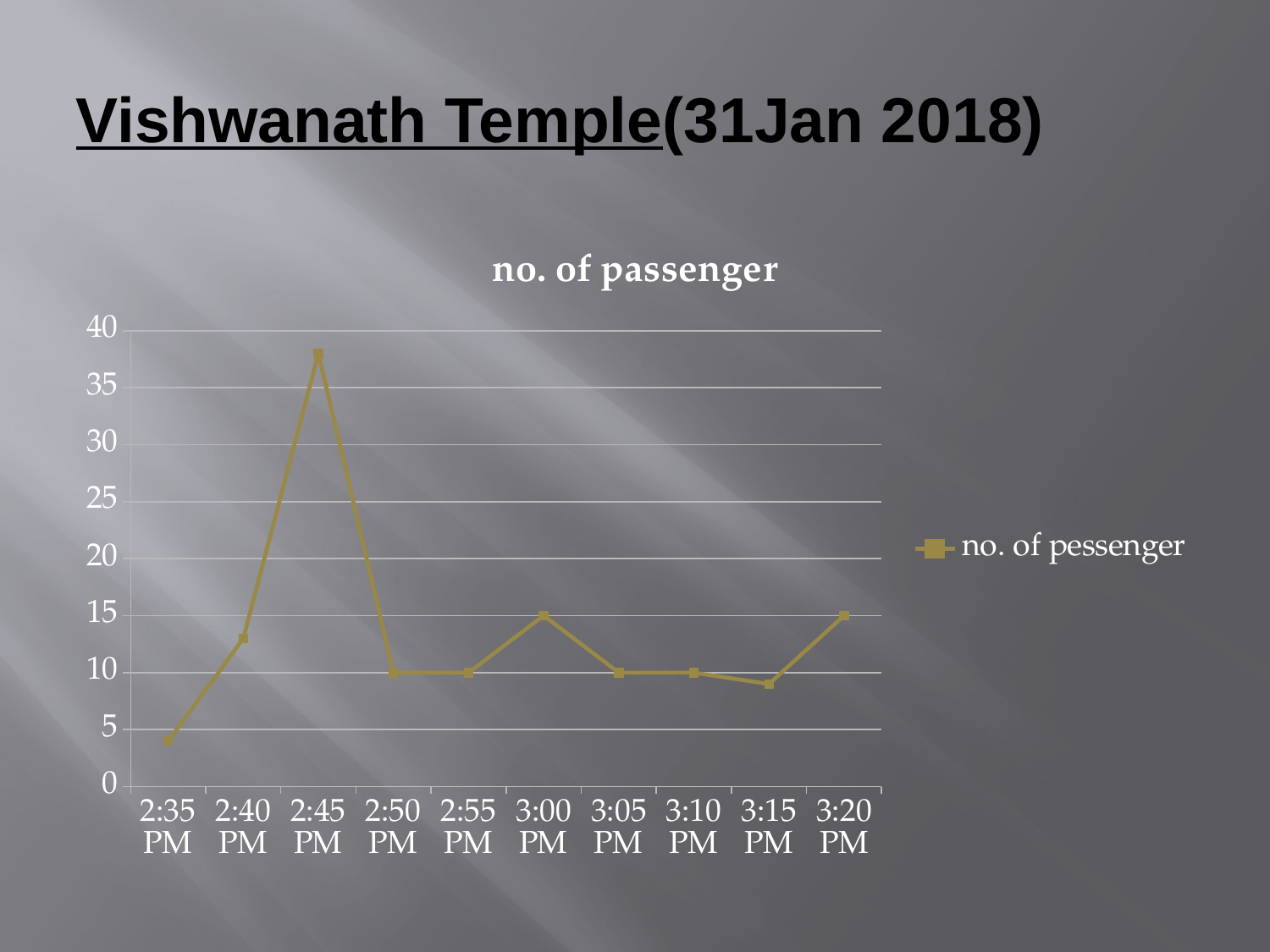

# Vishwanath Temple(31Jan 2018)

### Chart: no. of passenger

| Category | no. of pessenger |
|---|---|
| 0.60763888888888928 | 4.0 |
| 0.61111111111111105 | 13.0 |
| 0.61458333333333359 | 38.0 |
| 0.61805555555555591 | 10.0 |
| 0.62152777777777779 | 10.0 |
| 0.62500000000000022 | 15.0 |
| 0.62847222222222221 | 10.0 |
| 0.63194444444444475 | 10.0 |
| 0.63541666666666652 | 9.0 |
| 0.63888888888888928 | 15.0 |